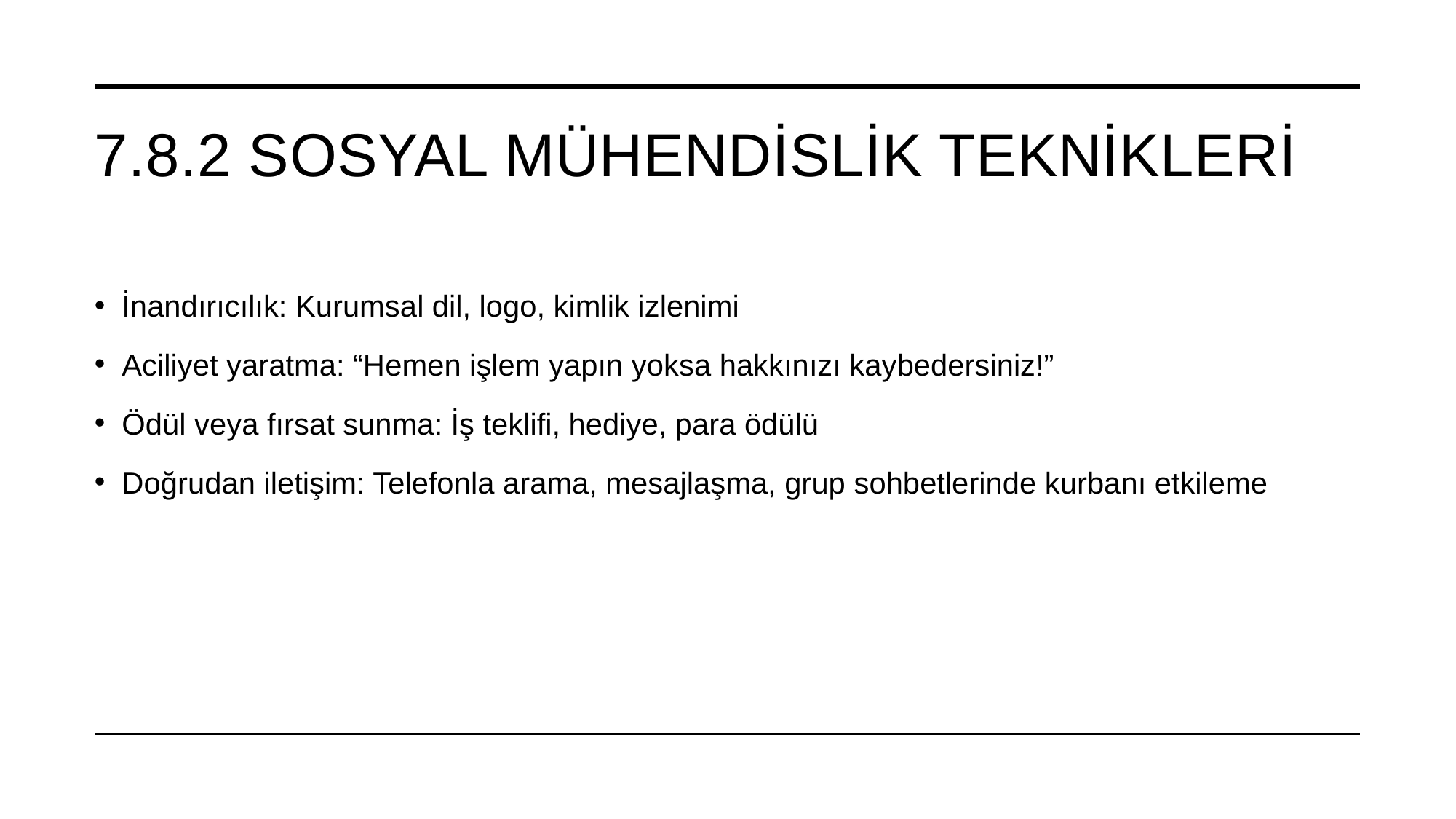

# 7.8.2 Sosyal Mühendislik Teknikleri
İnandırıcılık: Kurumsal dil, logo, kimlik izlenimi
Aciliyet yaratma: “Hemen işlem yapın yoksa hakkınızı kaybedersiniz!”
Ödül veya fırsat sunma: İş teklifi, hediye, para ödülü
Doğrudan iletişim: Telefonla arama, mesajlaşma, grup sohbetlerinde kurbanı etkileme